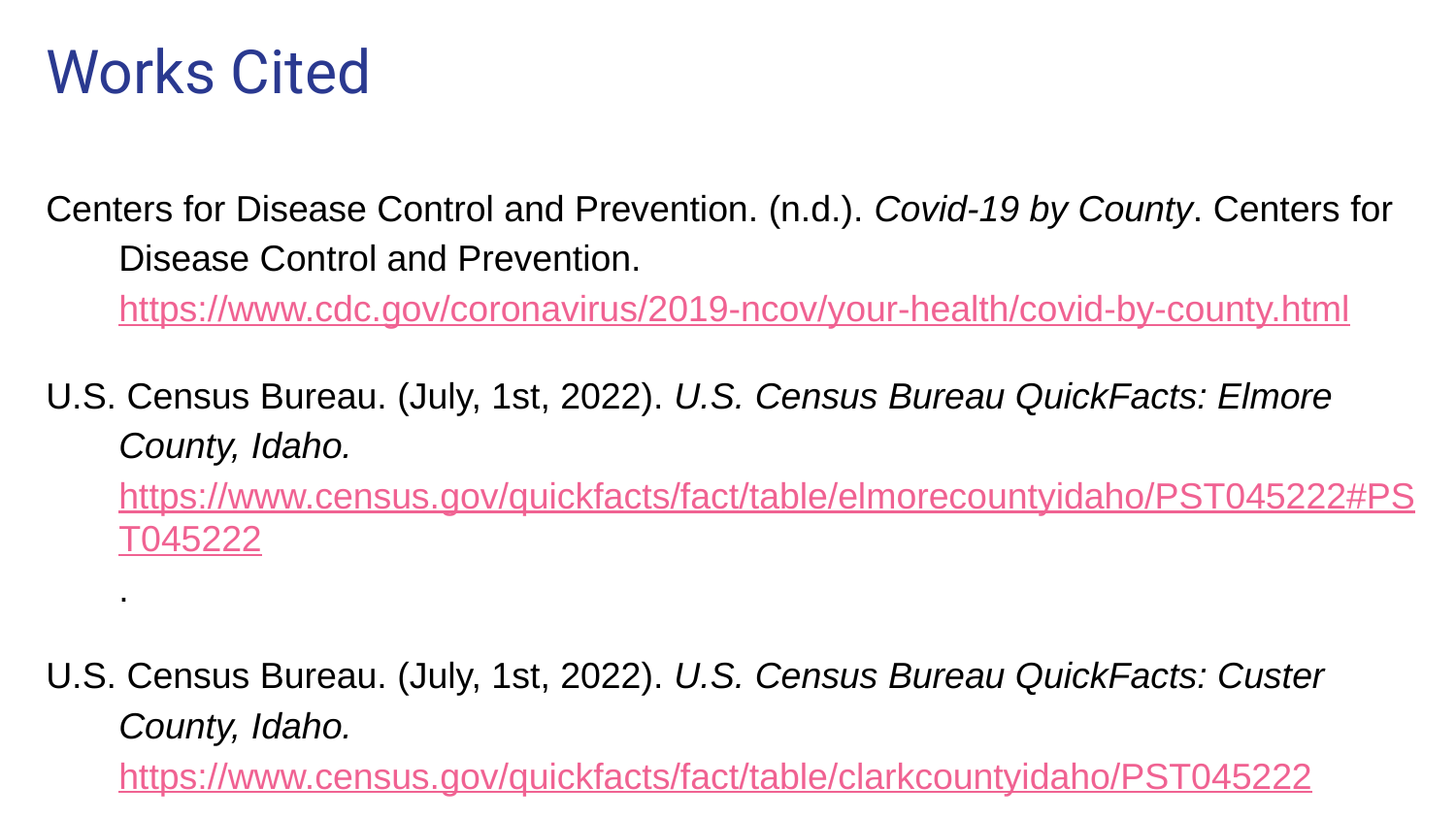

# Works Cited
Centers for Disease Control and Prevention. (n.d.). Covid-19 by County. Centers for Disease Control and Prevention. https://www.cdc.gov/coronavirus/2019-ncov/your-health/covid-by-county.html
U.S. Census Bureau. (July, 1st, 2022). U.S. Census Bureau QuickFacts: Elmore County, Idaho. https://www.census.gov/quickfacts/fact/table/elmorecountyidaho/PST045222#PST045222.
U.S. Census Bureau. (July, 1st, 2022). U.S. Census Bureau QuickFacts: Custer County, Idaho. https://www.census.gov/quickfacts/fact/table/clarkcountyidaho/PST045222